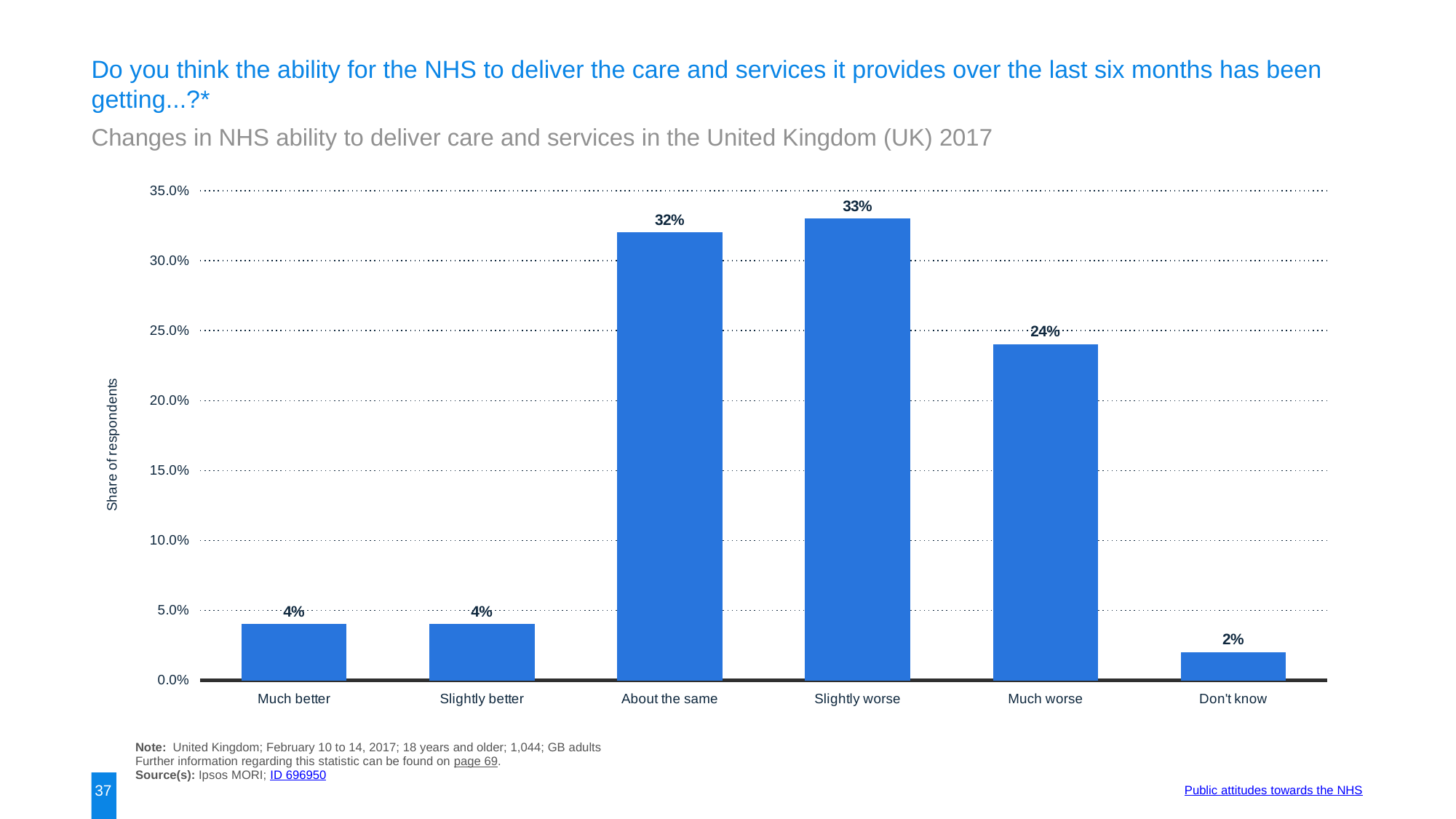

Do you think the ability for the NHS to deliver the care and services it provides over the last six months has been getting...?*
Changes in NHS ability to deliver care and services in the United Kingdom (UK) 2017

### Chart:

| Category | data |
|---|---|
| Much better | 0.04 |
| Slightly better | 0.04 |
| About the same | 0.32 |
| Slightly worse | 0.33 |
| Much worse | 0.24 |
| Don't know | 0.02 |
Note:  United Kingdom; February 10 to 14, 2017; 18 years and older; 1,044; GB adults
Further information regarding this statistic can be found on page 69.
Source(s): Ipsos MORI; ID 696950

37
Public attitudes towards the NHS